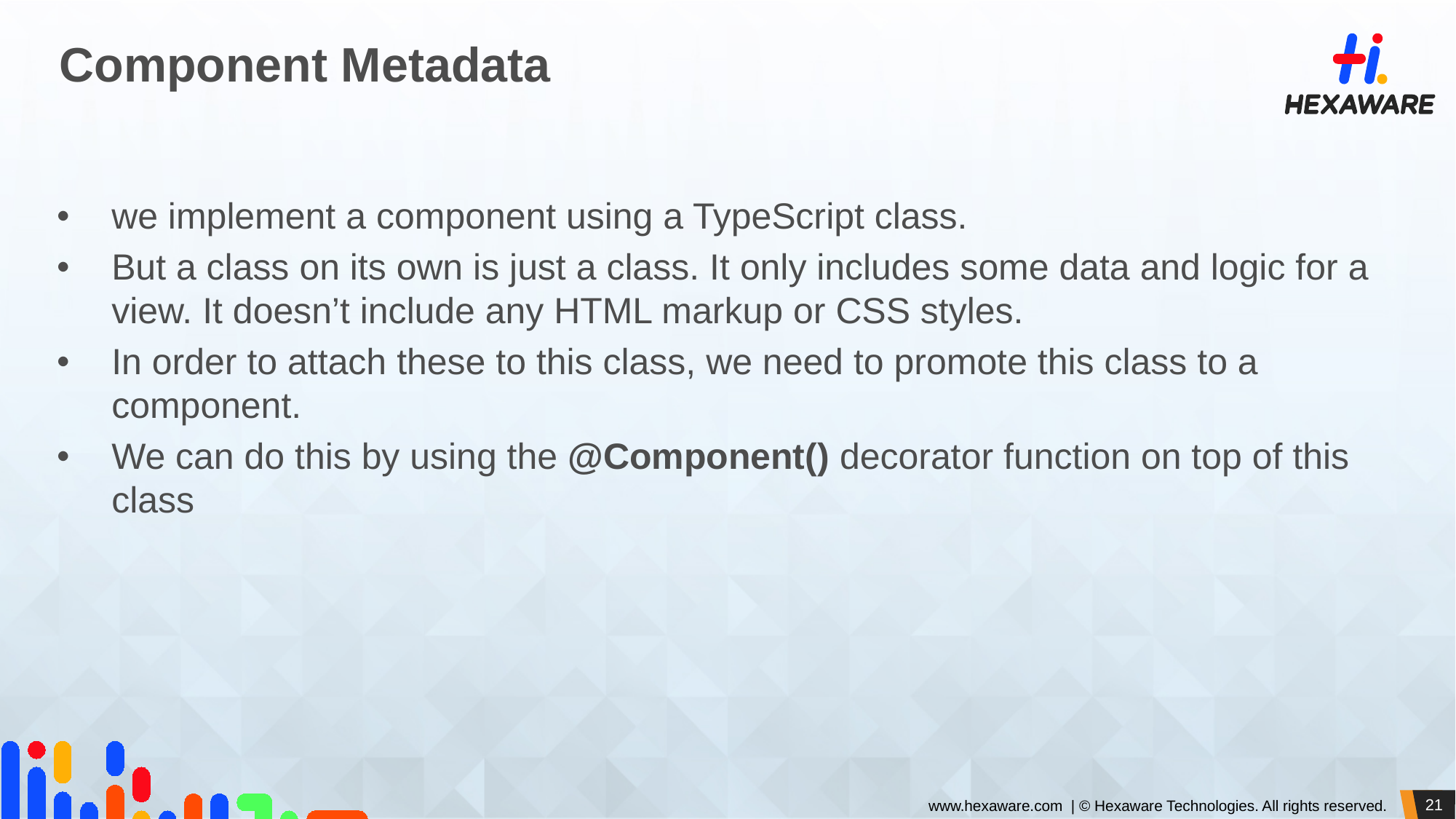

# Component Metadata
we implement a component using a TypeScript class.
But a class on its own is just a class. It only includes some data and logic for a view. It doesn’t include any HTML markup or CSS styles.
In order to attach these to this class, we need to promote this class to a component.
We can do this by using the @Component() decorator function on top of this class